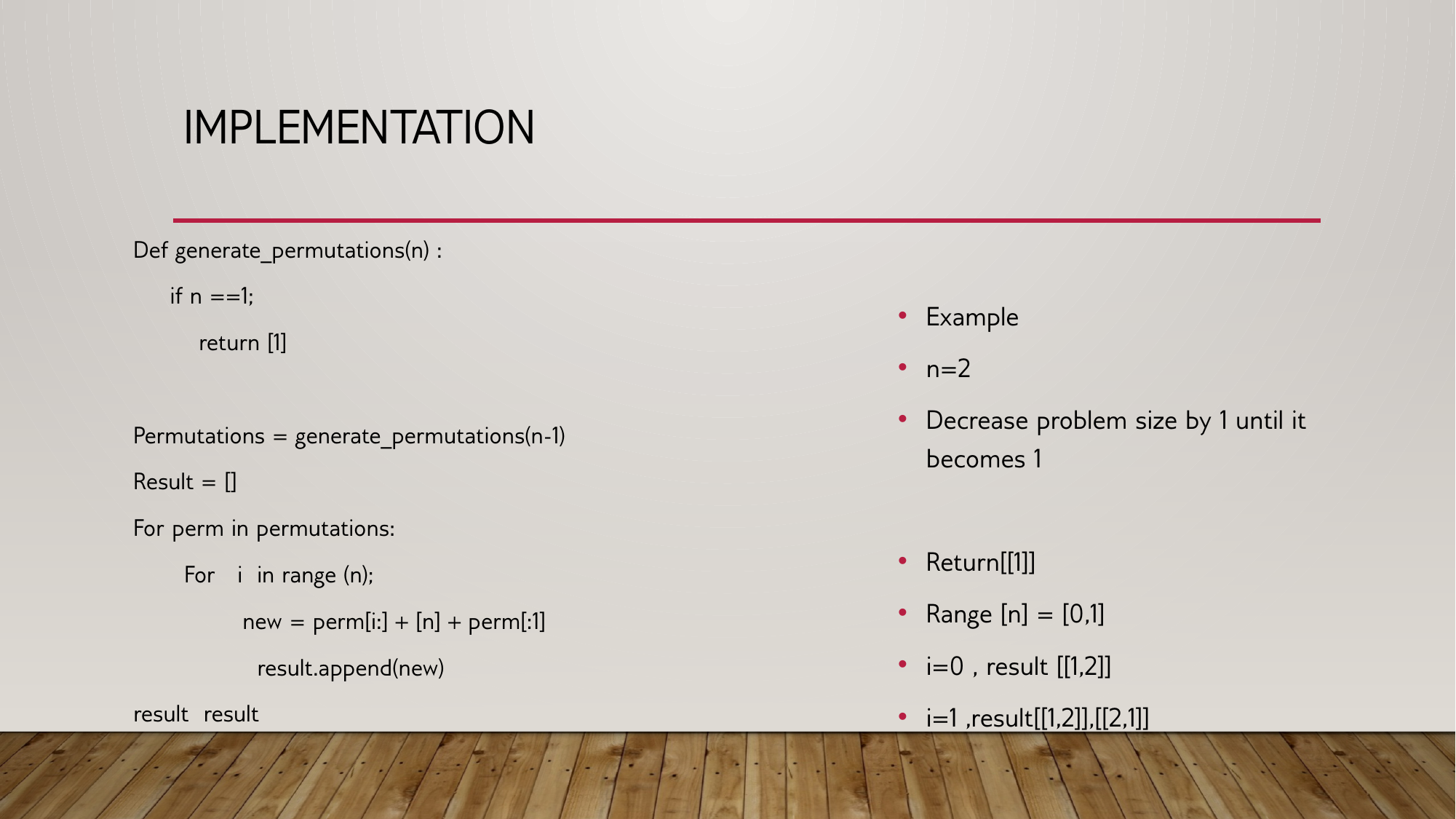

Example
n=2
Decrease problem size by 1 until it becomes 1

Return[[1]]
Range [n] = [0,1]
i=0 , result [[1,2]]
i=1 ,result[[1,2]],[[2,1]]

# Implementation
Def generate_permutations(n) :
     if n ==1;
         return [1]

Permutations = generate_permutations(n-1)
Result = []
For perm in permutations:
       For   i  in range (n);
               new = perm[i:] + [n] + perm[:1]
                 result.append(new)
result  result